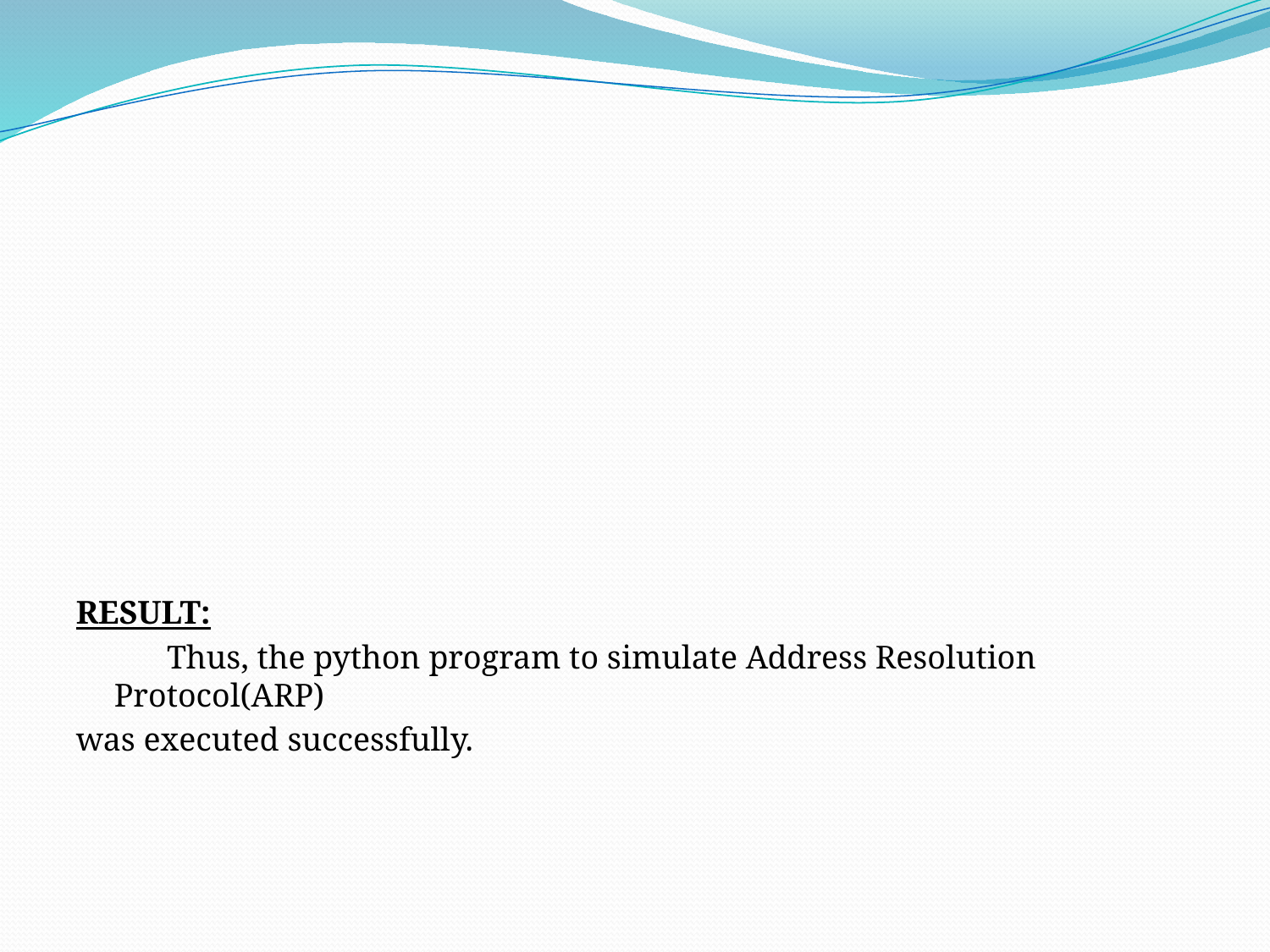

#

RESULT:
           Thus, the python program to simulate Address Resolution Protocol(ARP)
was executed successfully.